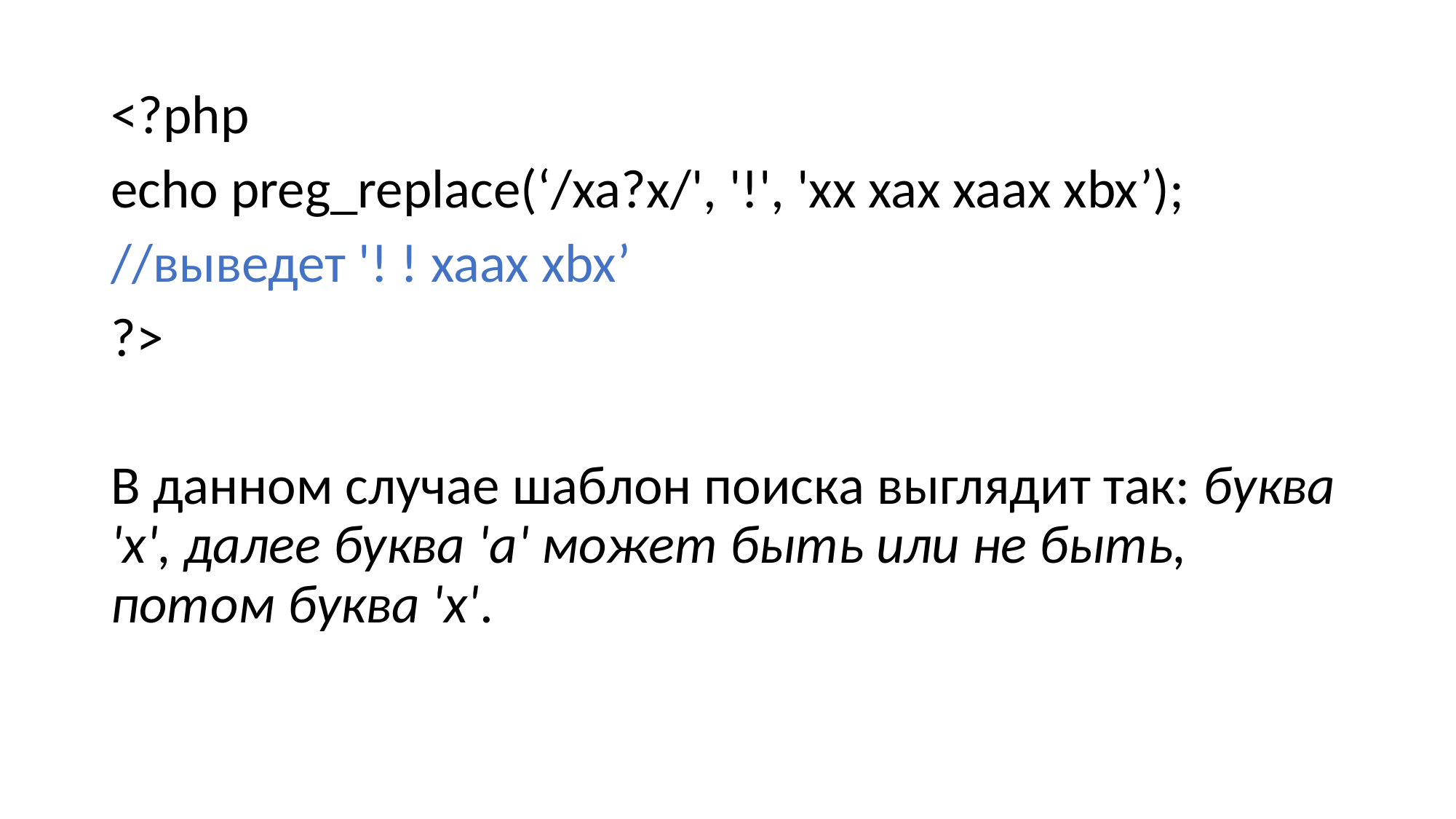

#
<?php
echo preg_replace(‘/xa?x/', '!', 'xx xax xaax xbx’);
//выведет '! ! xaax xbx’
?>

В данном случае шаблон поиска выглядит так: буква 'x', далее буква 'a' может быть или не быть, потом буква 'x'.